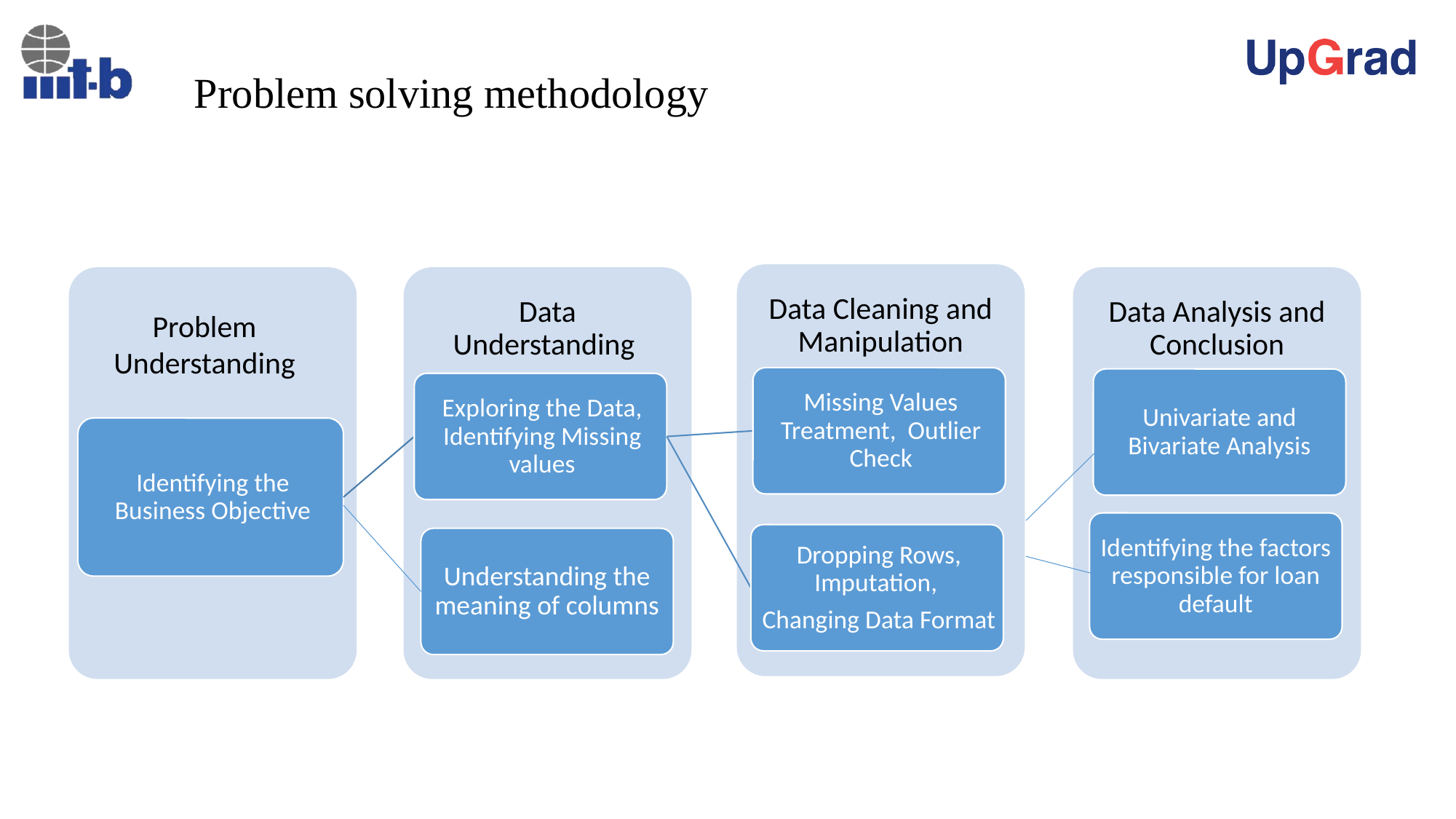

# Problem solving methodology
Data Analysis and Conclusion
Data Cleaning and Manipulation
Data Understanding

Identifying the Business Objective

Exploring the Data, Identifying Missing values

Missing Values Treatment,  Outlier Check

Dropping Rows, Imputation,
Changing Data Format
Problem Understanding

Univariate and Bivariate Analysis

Identifying the factors responsible for loan default

Understanding the meaning of columns